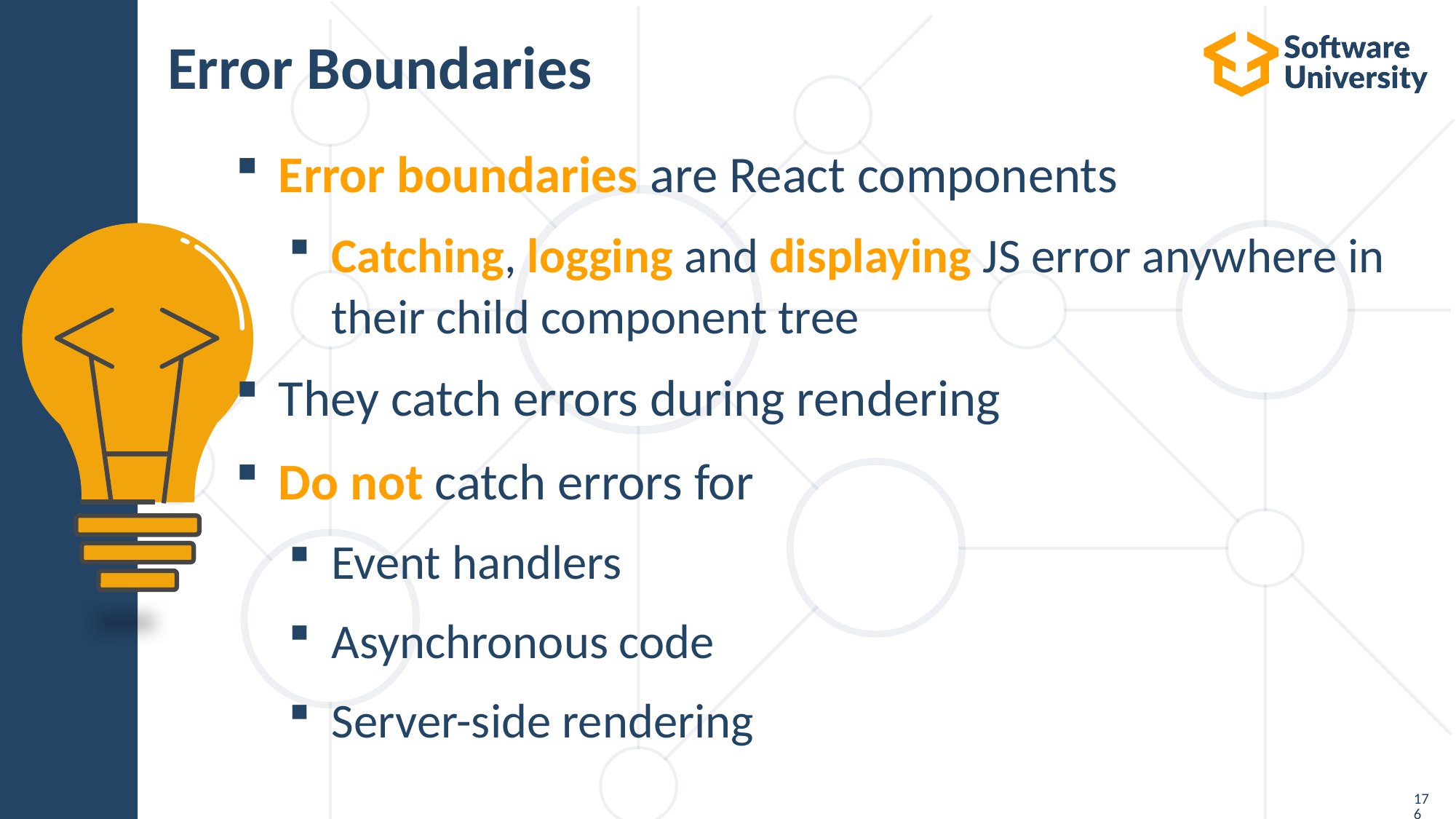

# Error Boundaries
Error boundaries are React components
Catching, logging and displaying JS error anywhere in their child component tree
They catch errors during rendering
Do not catch errors for
Event handlers
Asynchronous code
Server-side rendering
176